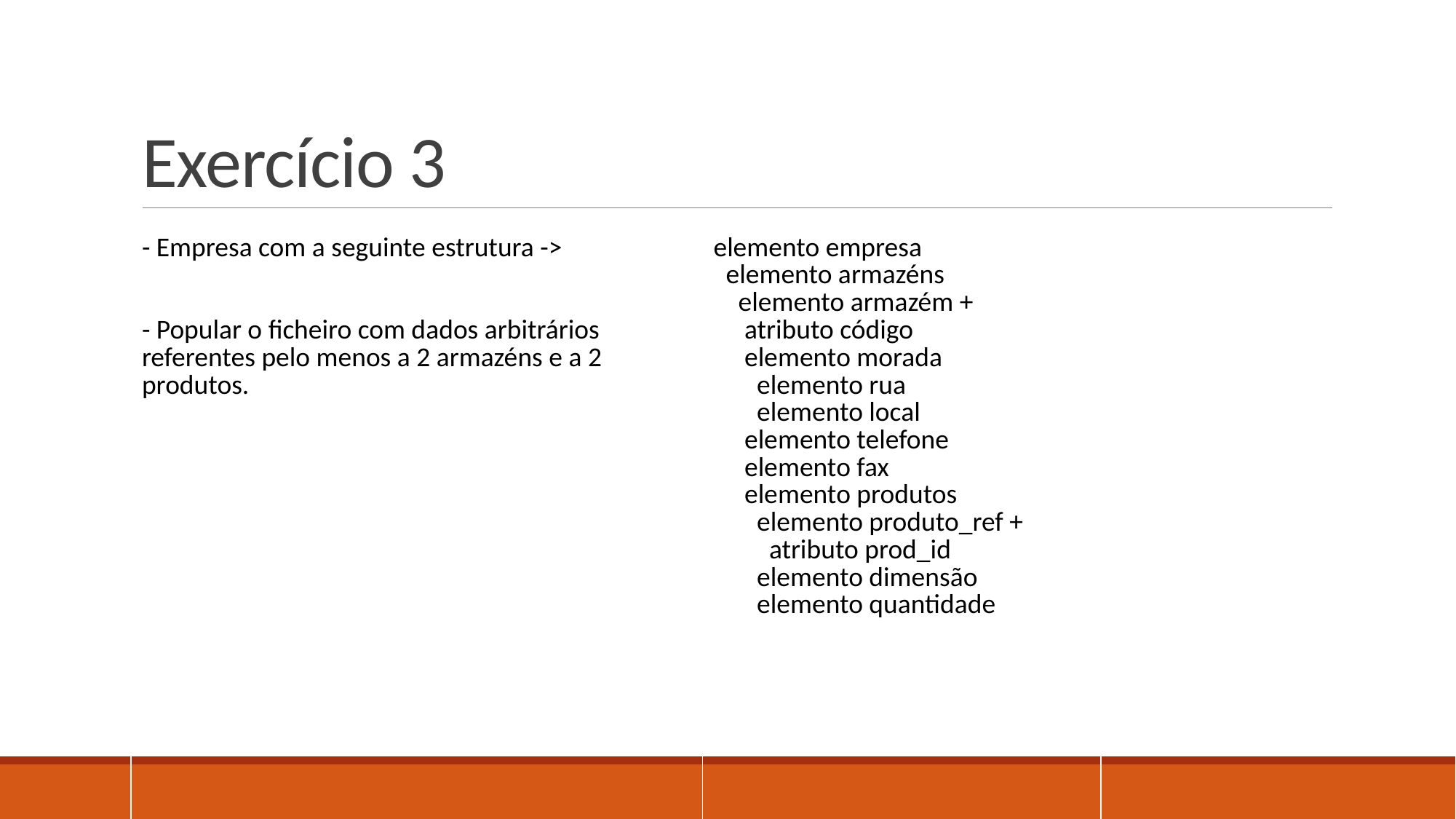

# Exercício 3
| - Empresa com a seguinte estrutura -> - Popular o ficheiro com dados arbitrários referentes pelo menos a 2 armazéns e a 2 produtos. | elemento empresa elemento armazéns elemento armazém + atributo código elemento morada elemento rua elemento local elemento telefone elemento fax elemento produtos elemento produto\_ref + atributo prod\_id elemento dimensão elemento quantidade |
| --- | --- |
|  |  |